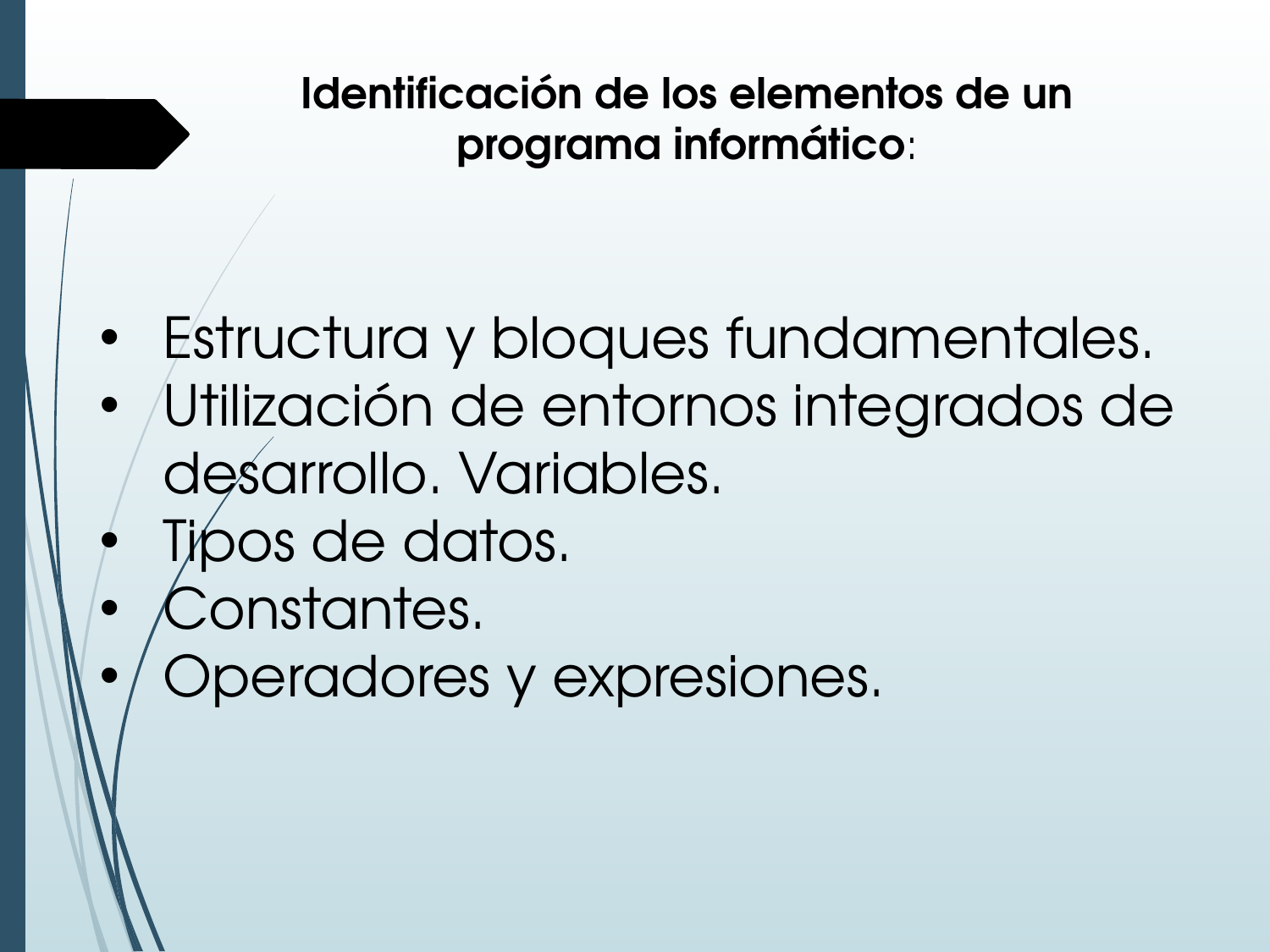

Identificación de los elementos de un programa informático:

Estructura y bloques fundamentales.
Utilización de entornos integrados de desarrollo. Variables.
Tipos de datos.
Constantes.
Operadores y expresiones.